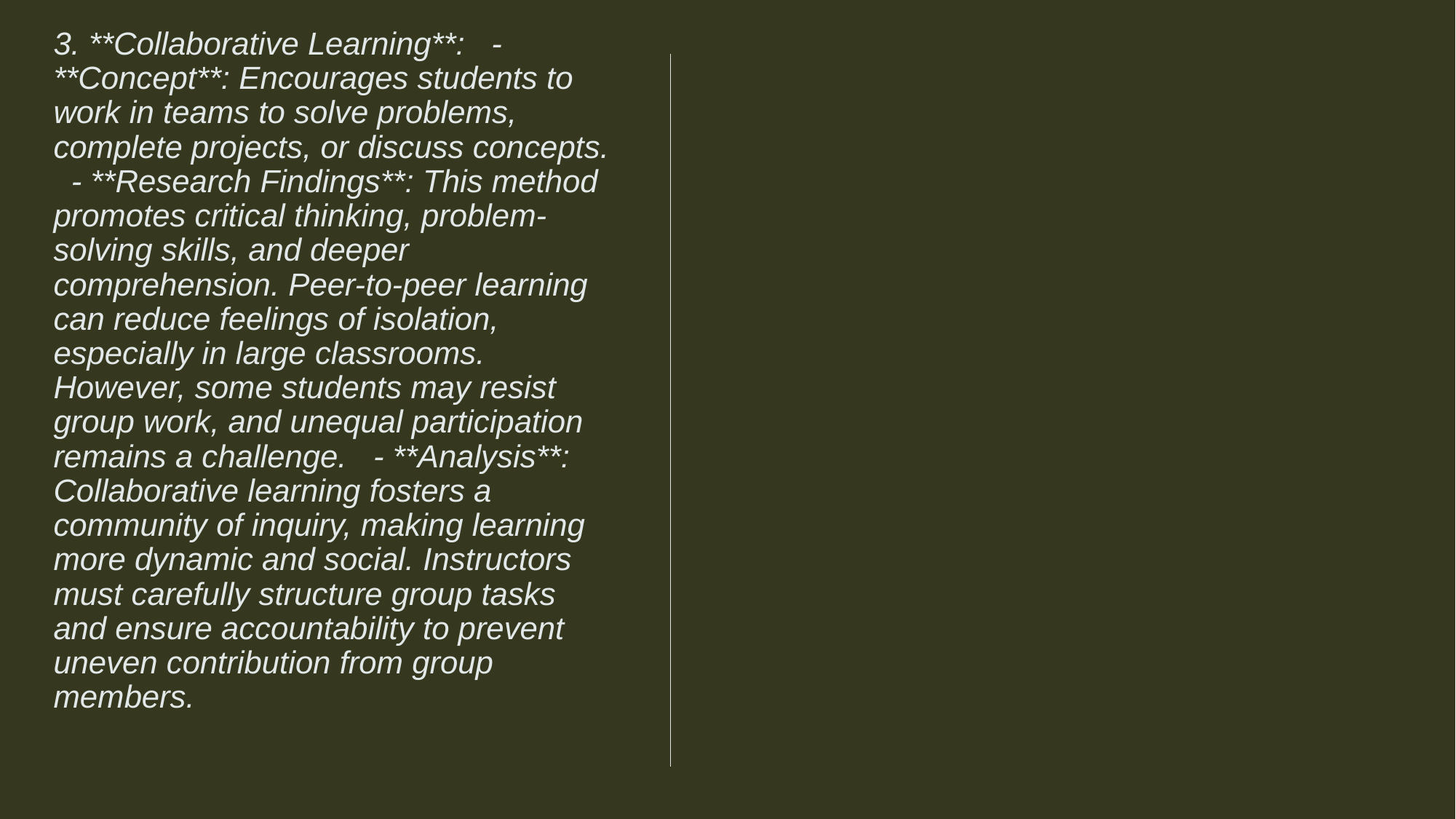

# 3. **Collaborative Learning**:   - **Concept**: Encourages students to work in teams to solve problems, complete projects, or discuss concepts.   - **Research Findings**: This method promotes critical thinking, problem-solving skills, and deeper comprehension. Peer-to-peer learning can reduce feelings of isolation, especially in large classrooms. However, some students may resist group work, and unequal participation remains a challenge.   - **Analysis**: Collaborative learning fosters a community of inquiry, making learning more dynamic and social. Instructors must carefully structure group tasks and ensure accountability to prevent uneven contribution from group members.